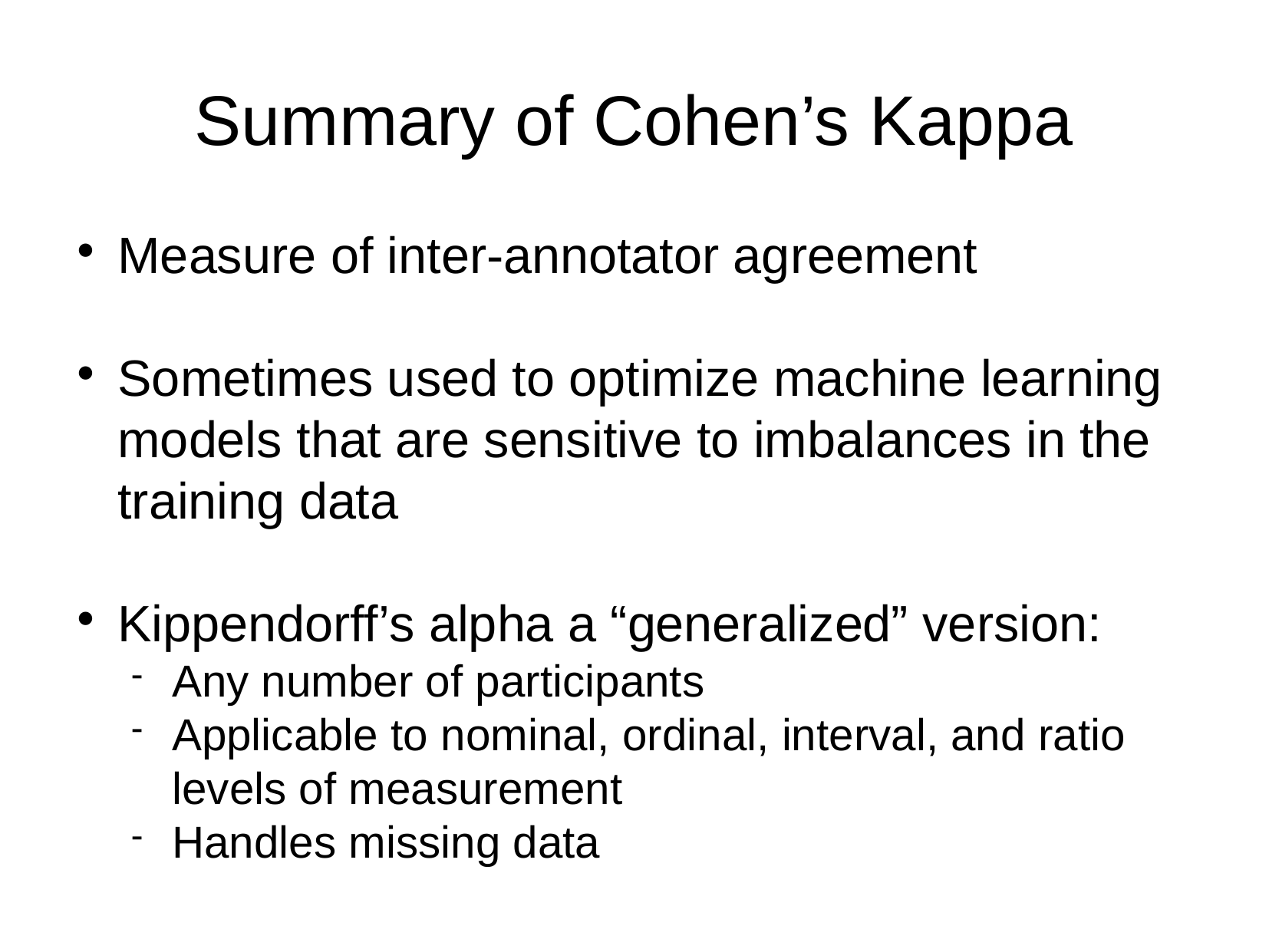

Summary of Cohen’s Kappa
Measure of inter-annotator agreement

Sometimes used to optimize machine learning models that are sensitive to imbalances in the training data

Kippendorff’s alpha a “generalized” version:
Any number of participants
Applicable to nominal, ordinal, interval, and ratio levels of measurement
Handles missing data